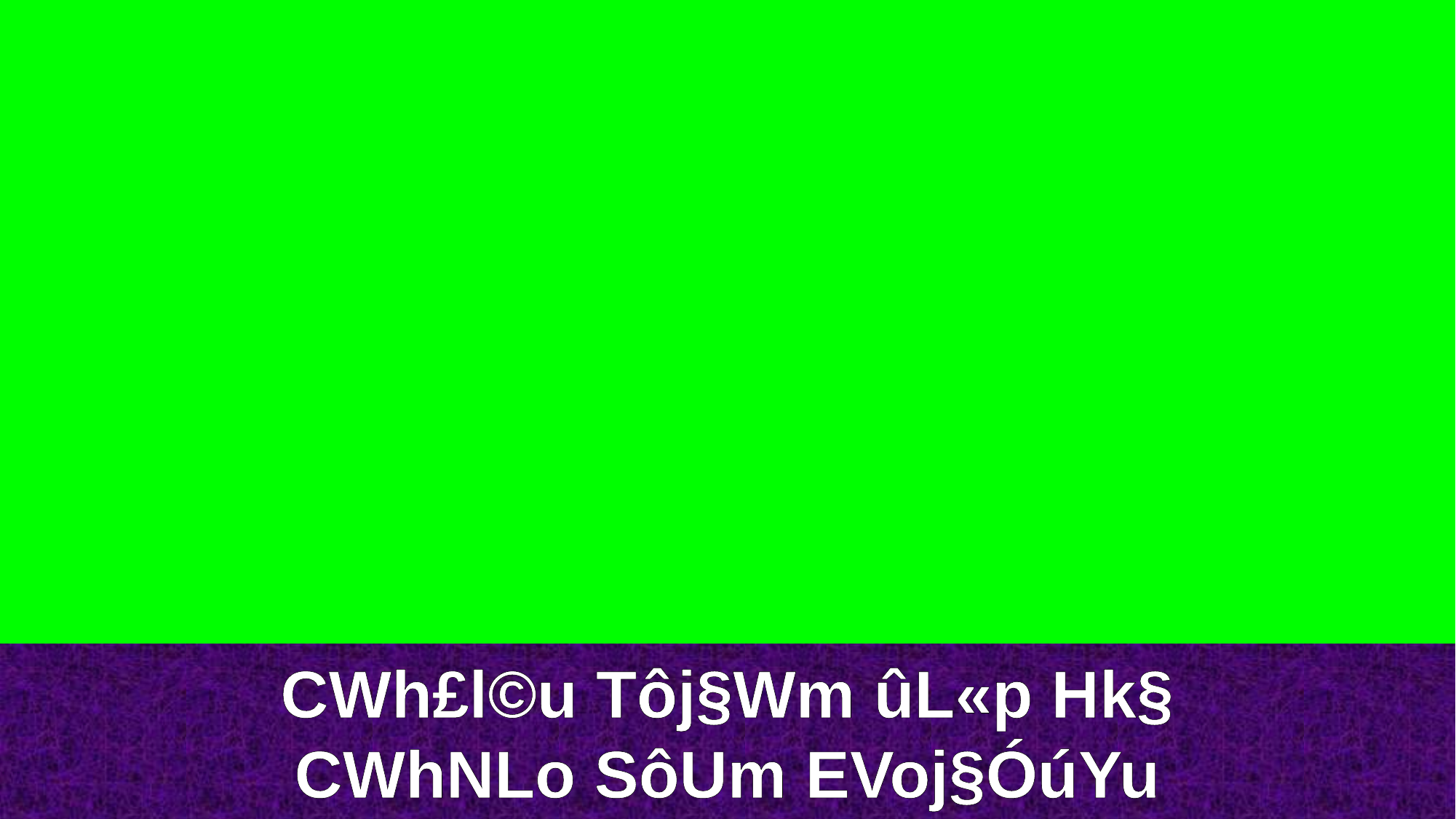

CWh£l©u Tôj§Wm ûL«p Hk§
CWhNLo SôUm EVoj§ÓúYu